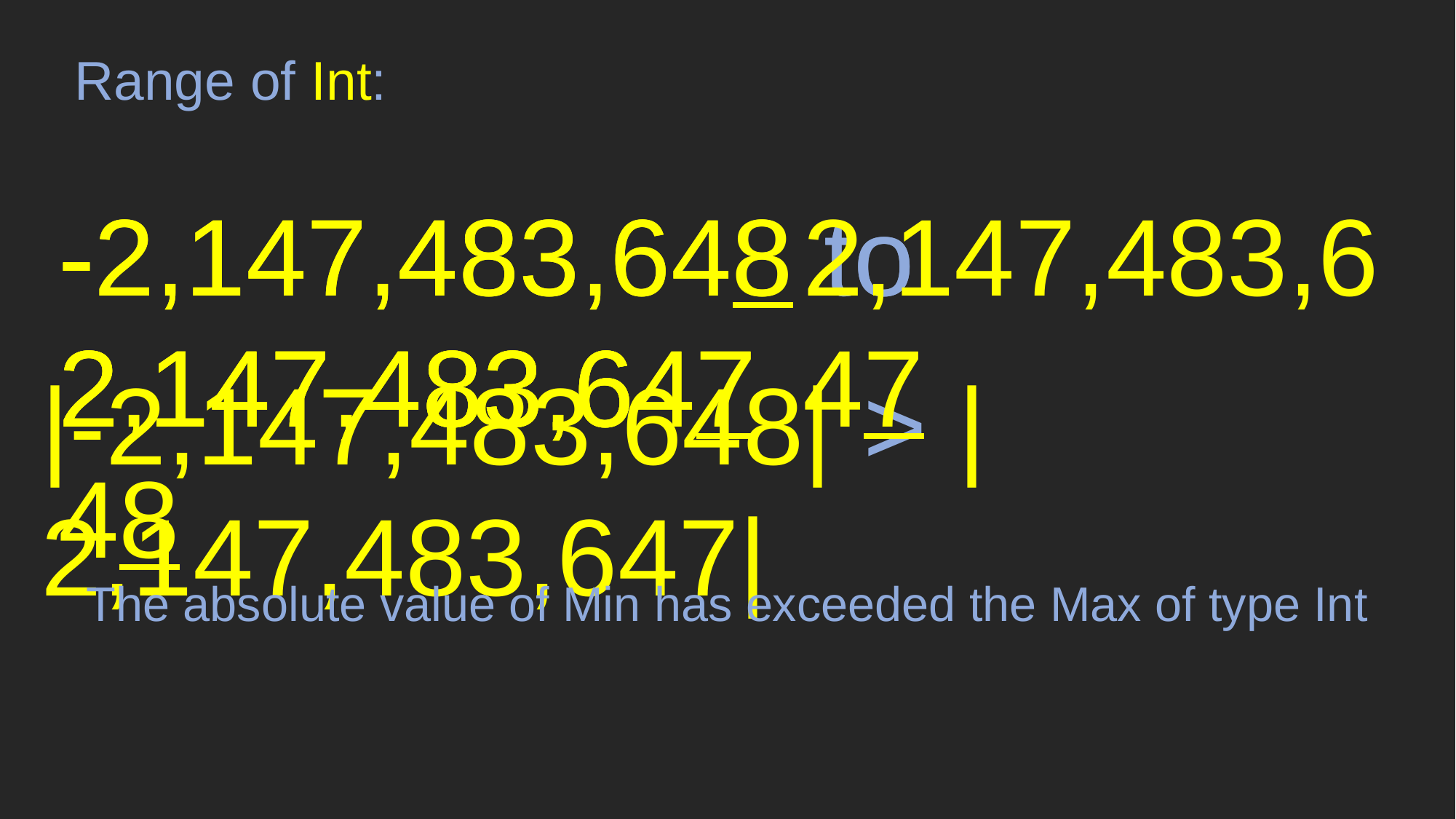

Range of Int:
-2,147,483,648 to 2,147,483,647
-2,147,483,648
2,147,483,647
-2,147,483,648 to 2,147,483,647
|-2,147,483,648| > |2,147,483,647|
The absolute value of Min has exceeded the Max of type Int